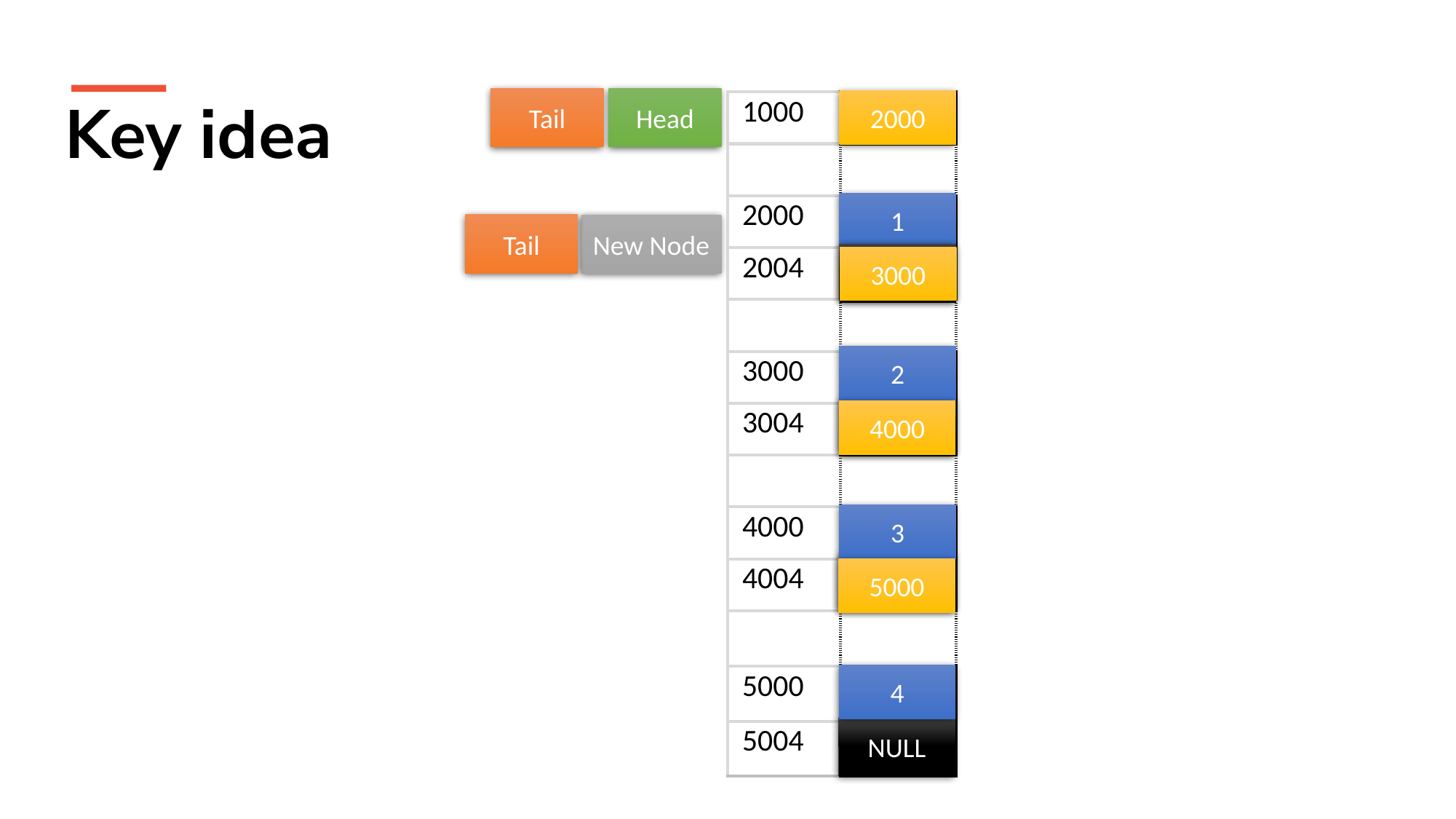

Key idea

Tail
Head
2000
| 1000 |  |
| --- | --- |
|  |  |
| 2000 |  |
| 2004 |  |
|  |  |
| 3000 |  |
| 3004 |  |
|  |  |
| 4000 |  |
| 4004 |  |
|  |  |
| 5000 |  |
| 5004 |  |
1
Tail
New Node
NULL
3000
2
NULL
4000
3
NULL
5000
4
NULL